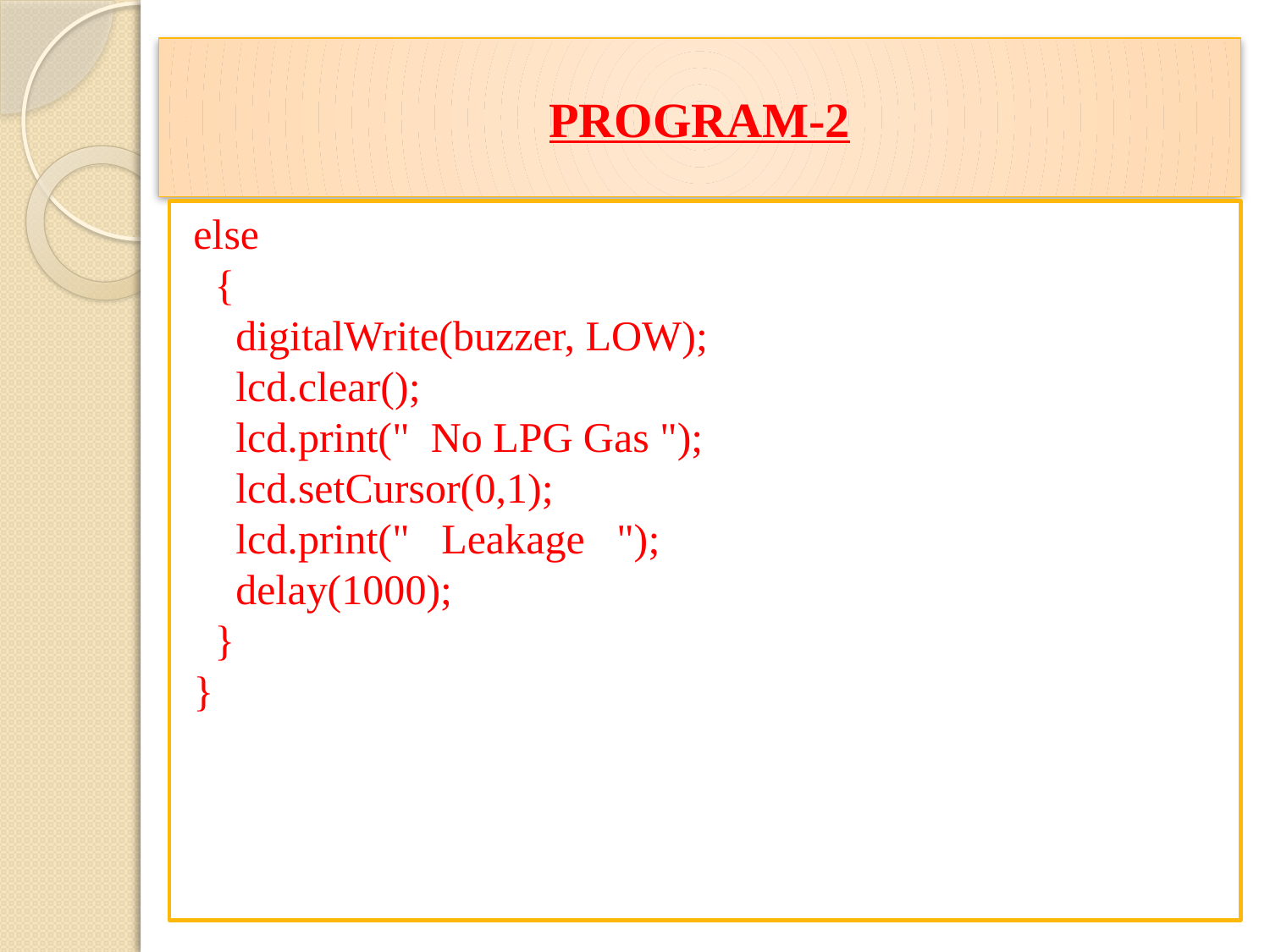

# PROGRAM-2
else 
  {
    digitalWrite(buzzer, LOW);
    lcd.clear();
    lcd.print("  No LPG Gas ");
    lcd.setCursor(0,1);
    lcd.print("   Leakage   ");
    delay(1000);
  }
}